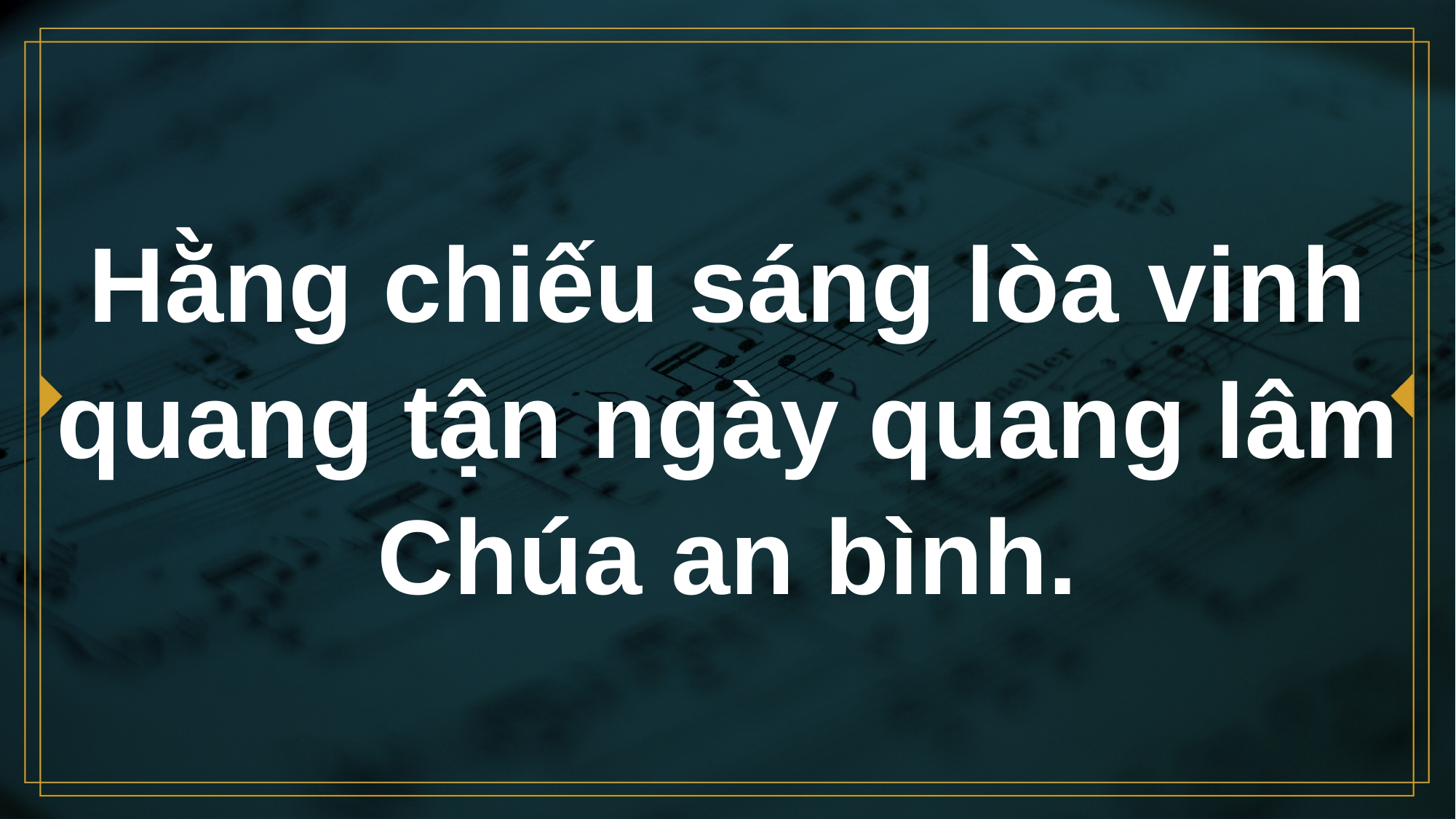

# Hằng chiếu sáng lòa vinh quang tận ngày quang lâm Chúa an bình.